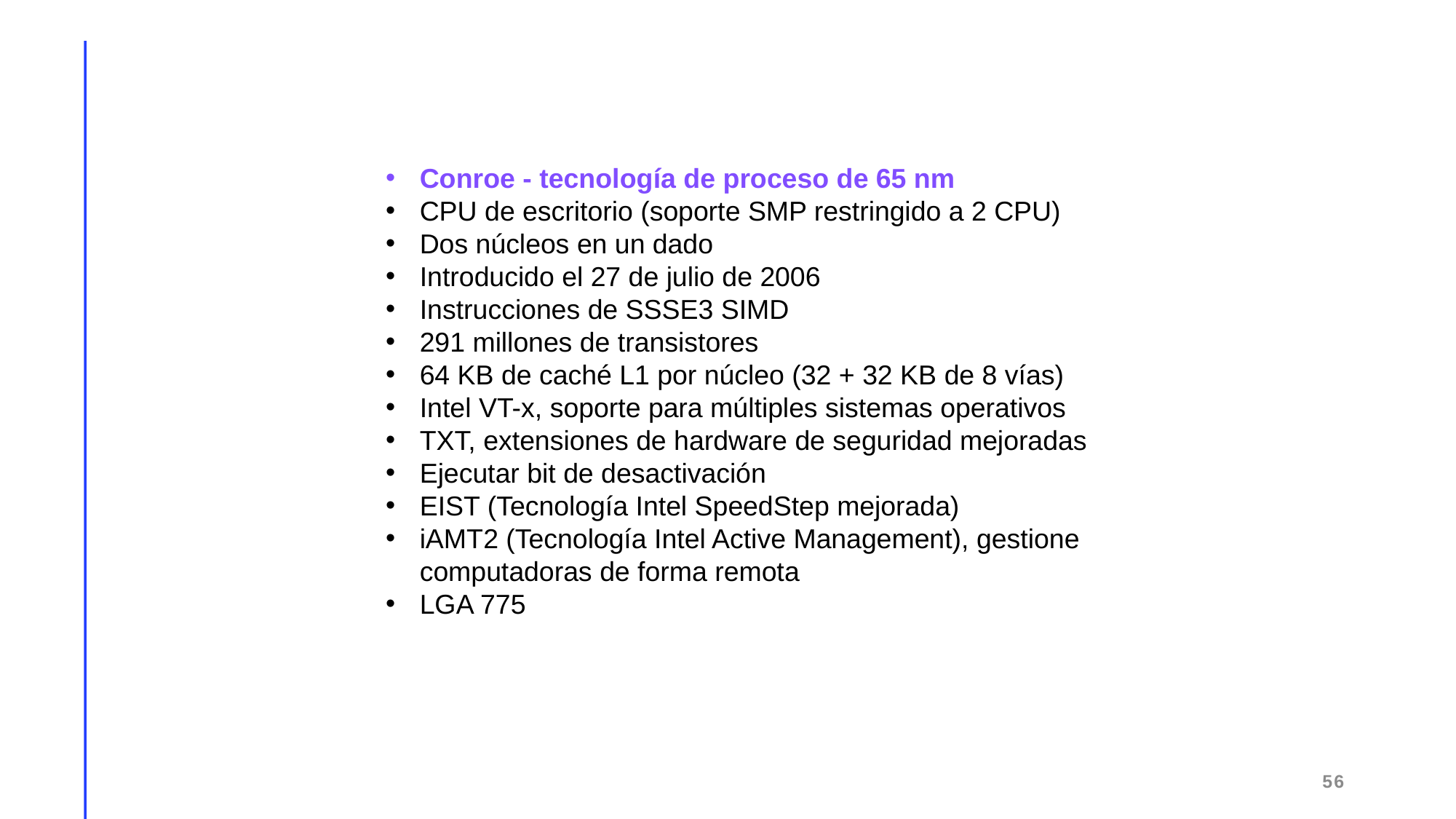

Conroe - tecnología de proceso de 65 nm
CPU de escritorio (soporte SMP restringido a 2 CPU)
Dos núcleos en un dado
Introducido el 27 de julio de 2006
Instrucciones de SSSE3 SIMD
291 millones de transistores
64 KB de caché L1 por núcleo (32 + 32 KB de 8 vías)
Intel VT-x, soporte para múltiples sistemas operativos
TXT, extensiones de hardware de seguridad mejoradas
Ejecutar bit de desactivación
EIST (Tecnología Intel SpeedStep mejorada)
iAMT2 (Tecnología Intel Active Management), gestione computadoras de forma remota
LGA 775
56